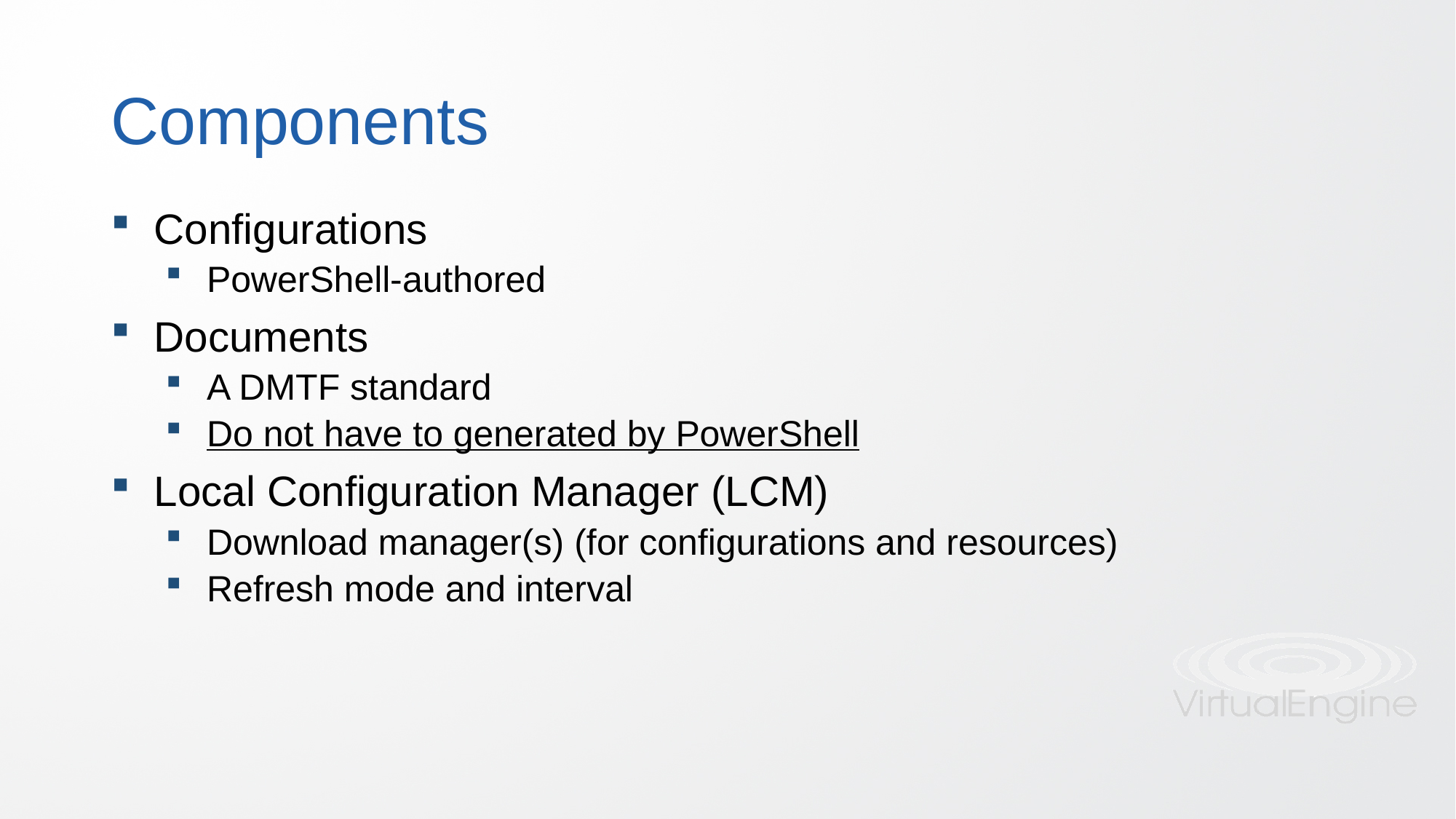

# Components
Configurations
PowerShell-authored
Documents
A DMTF standard
Do not have to generated by PowerShell
Local Configuration Manager (LCM)
Download manager(s) (for configurations and resources)
Refresh mode and interval